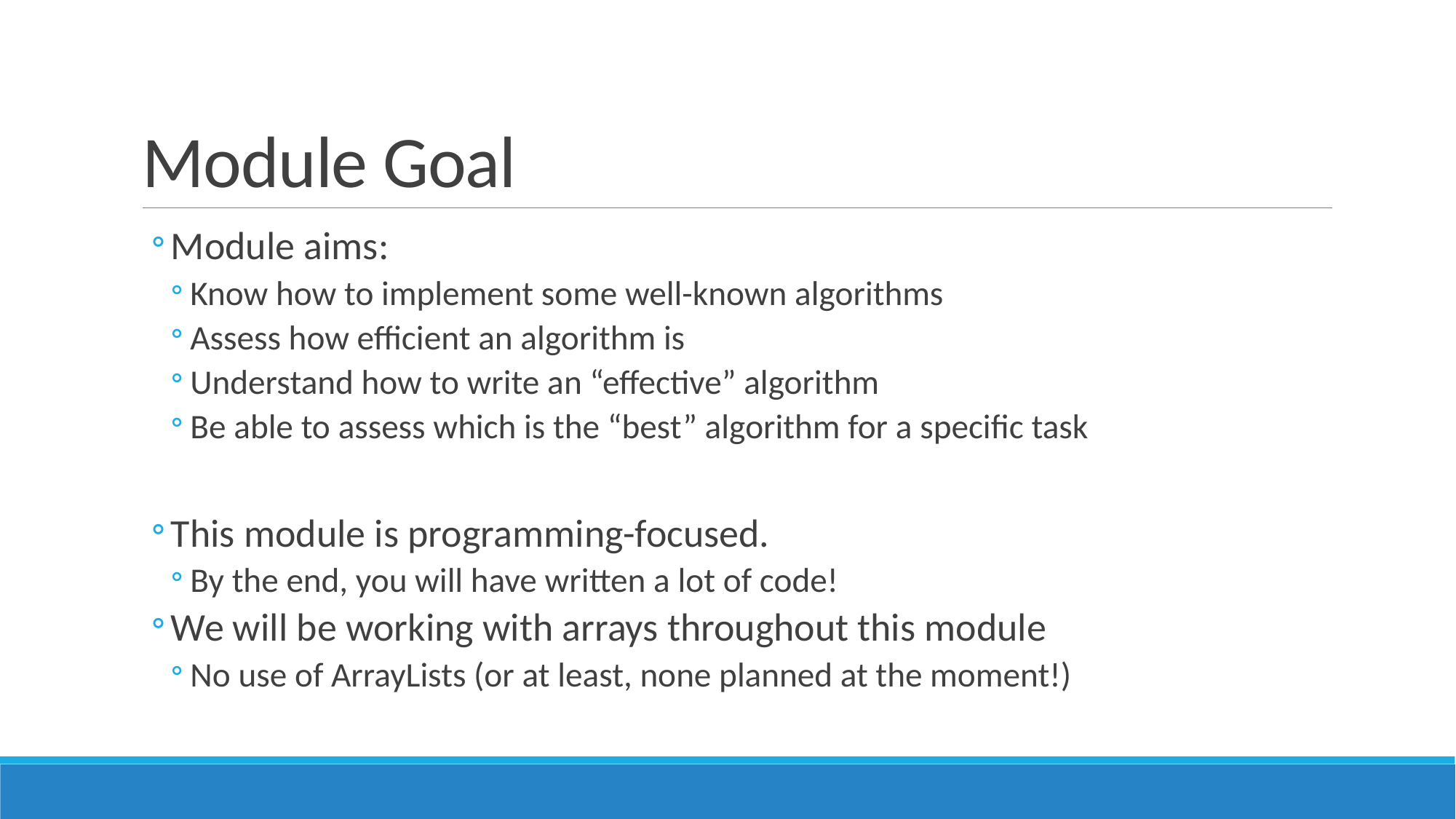

# Module Goal
Module aims:
Know how to implement some well-known algorithms
Assess how efficient an algorithm is
Understand how to write an “effective” algorithm
Be able to assess which is the “best” algorithm for a specific task

This module is programming-focused.
By the end, you will have written a lot of code!
We will be working with arrays throughout this module
No use of ArrayLists (or at least, none planned at the moment!)